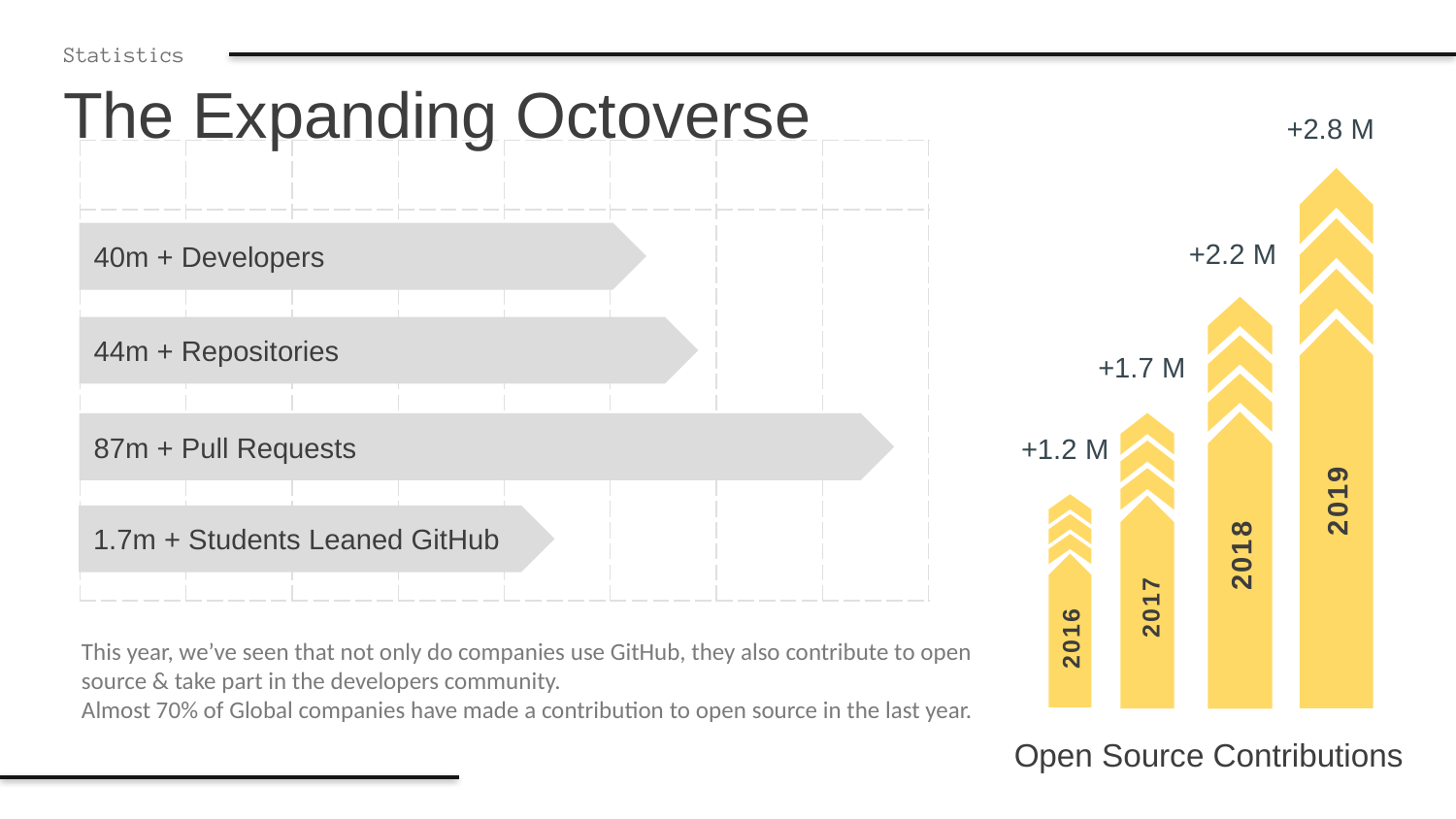

Statistics

The Expanding Octoverse
+2.8 M
|  |  |  |  |  |  |  |  |
| --- | --- | --- | --- | --- | --- | --- | --- |
|  |  |  |  |  |  |  |  |

40m + Developers
+2.2 M

44m + Repositories
+1.7 M

87m + Pull Requests
+1.2 M

2019

1.7m + Students Leaned GitHub
2018

2017
2016
This year, we’ve seen that not only do companies use GitHub, they also contribute to open source & take part in the developers community.
Almost 70% of Global companies have made a contribution to open source in the last year.
20XX
20XX
Open Source Contributions